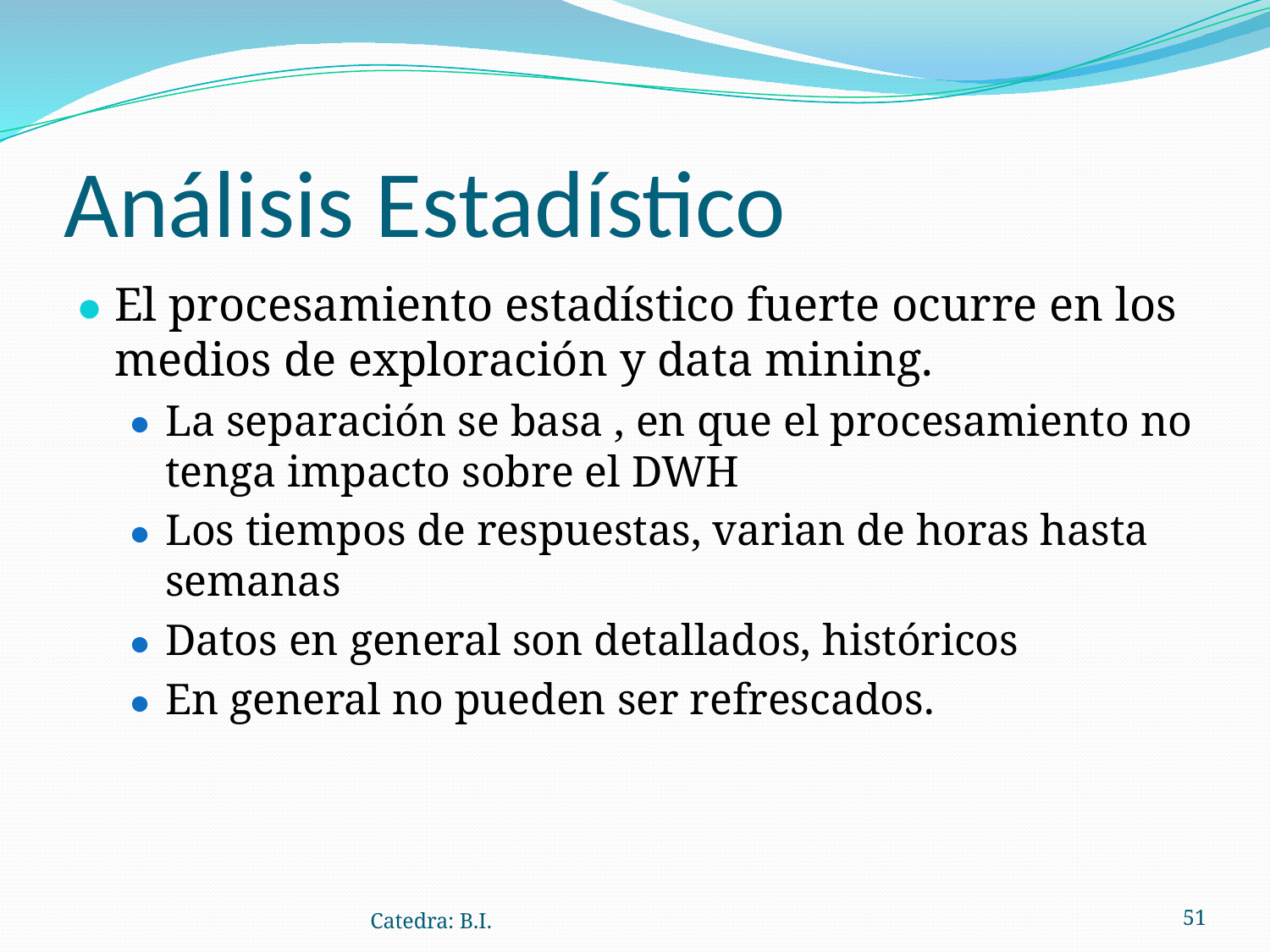

# Análisis Estadístico
El procesamiento estadístico fuerte ocurre en los medios de exploración y data mining.
La separación se basa , en que el procesamiento no tenga impacto sobre el DWH
Los tiempos de respuestas, varian de horas hasta semanas
Datos en general son detallados, históricos
En general no pueden ser refrescados.

Catedra: B.I.
51